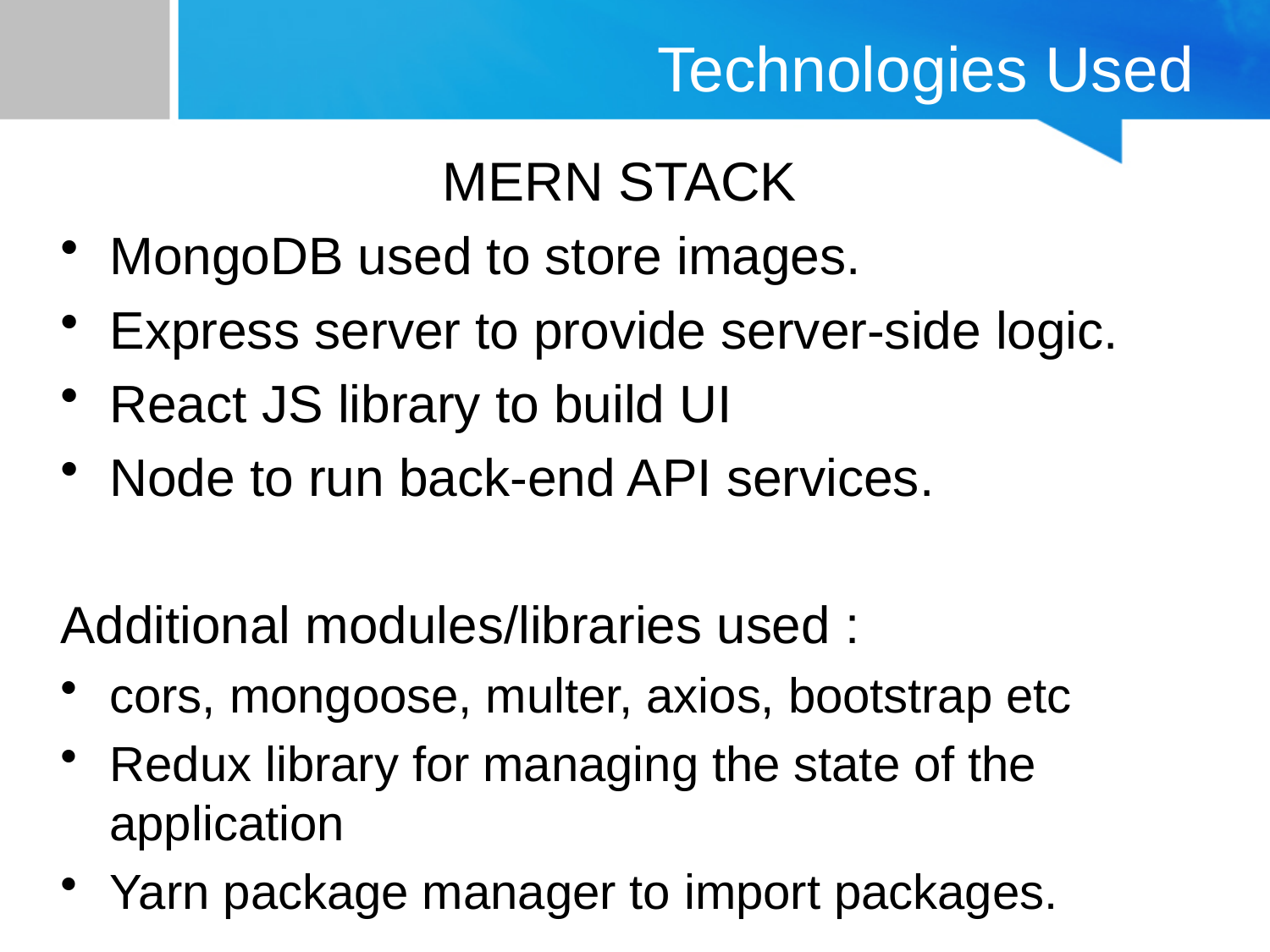

# Technologies Used

MERN STACK
MongoDB used to store images.
Express server to provide server-side logic.
React JS library to build UI
Node to run back-end API services.

Additional modules/libraries used :
cors, mongoose, multer, axios, bootstrap etc
Redux library for managing the state of the application
Yarn package manager to import packages.